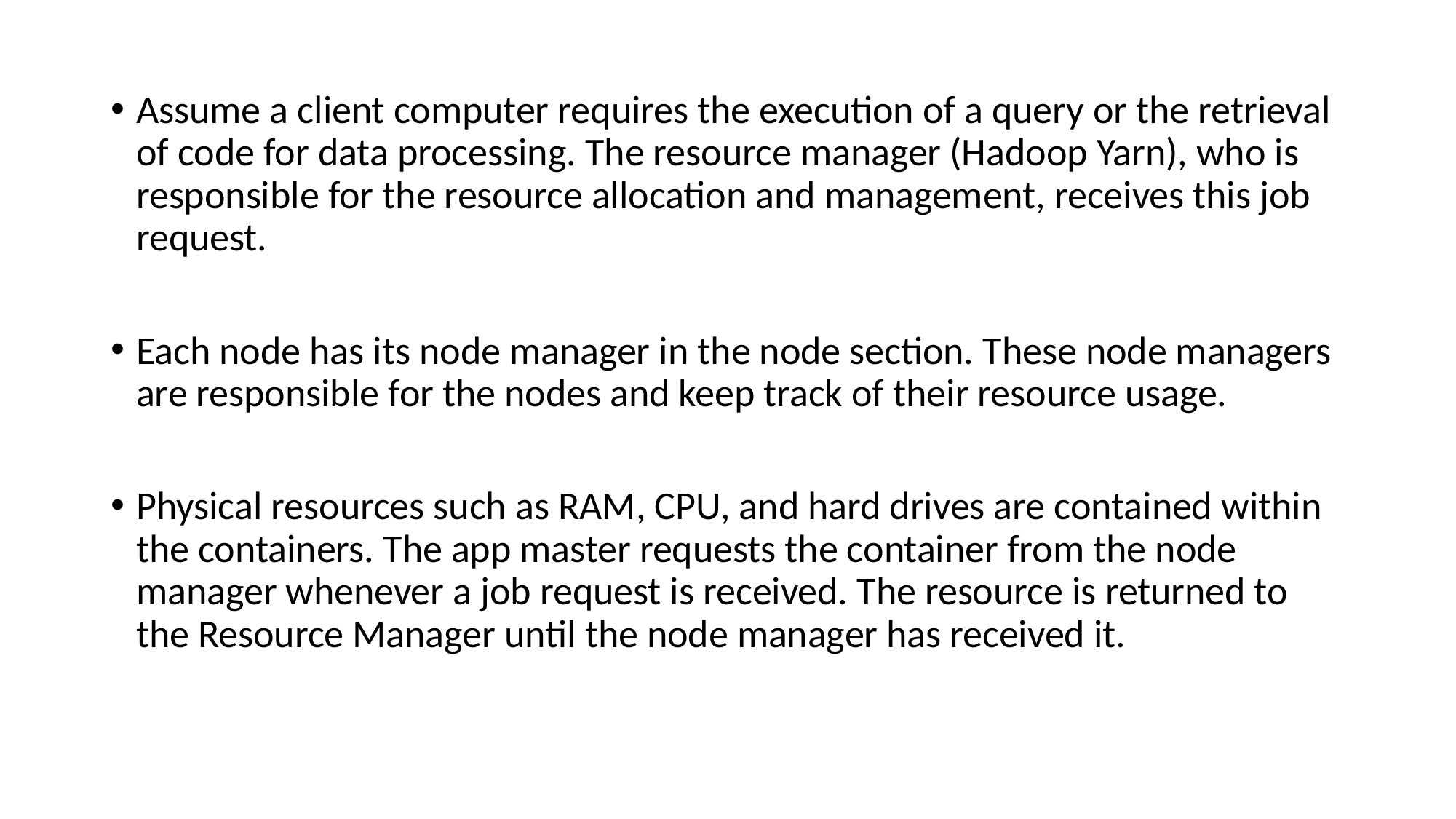

Assume a client computer requires the execution of a query or the retrieval of code for data processing. The resource manager (Hadoop Yarn), who is responsible for the resource allocation and management, receives this job request.

Each node has its node manager in the node section. These node managers are responsible for the nodes and keep track of their resource usage.

Physical resources such as RAM, CPU, and hard drives are contained within the containers. The app master requests the container from the node manager whenever a job request is received. The resource is returned to the Resource Manager until the node manager has received it.